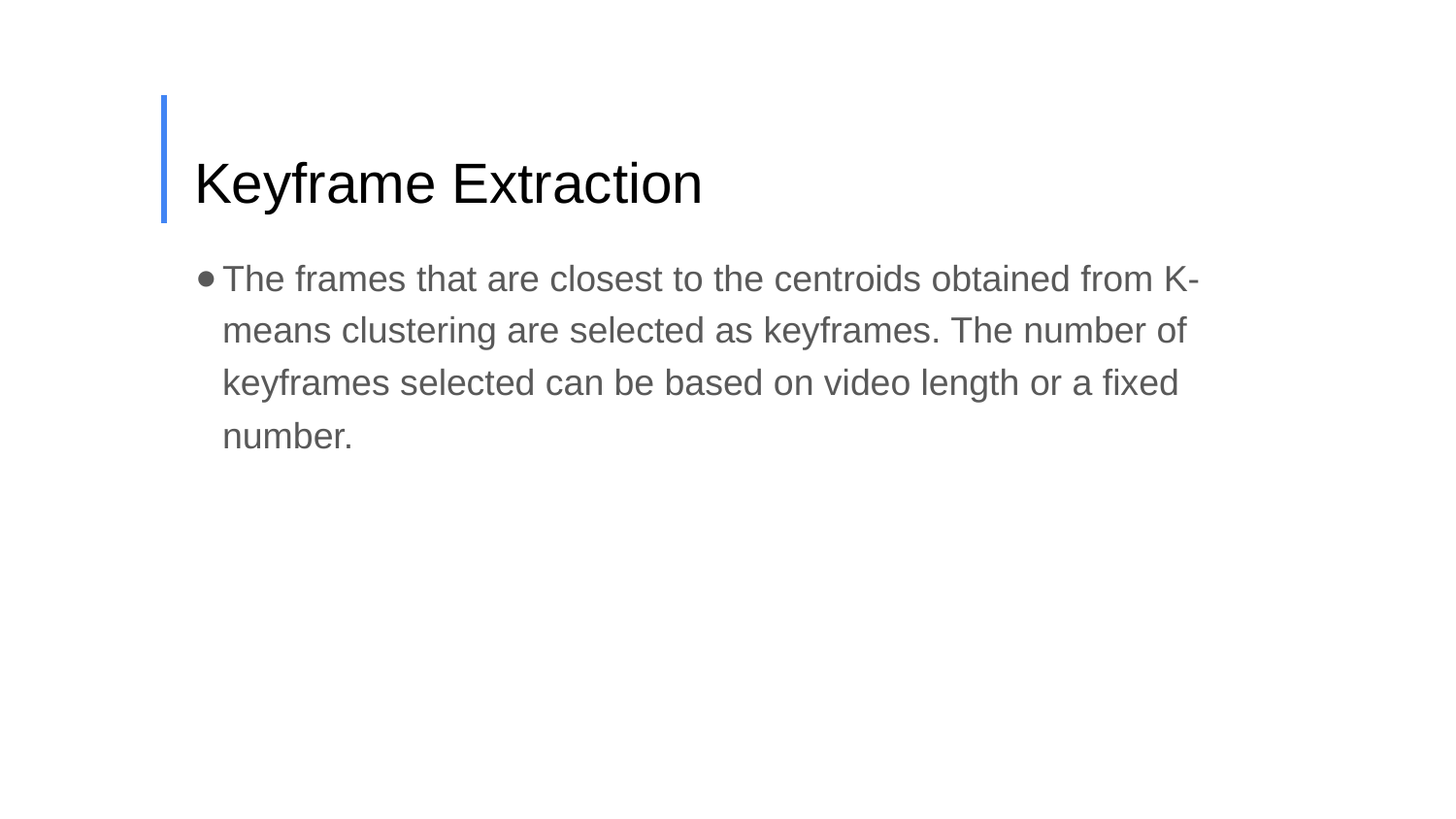

# Keyframe Extraction
The frames that are closest to the centroids obtained from K-means clustering are selected as keyframes. The number of keyframes selected can be based on video length or a fixed number.